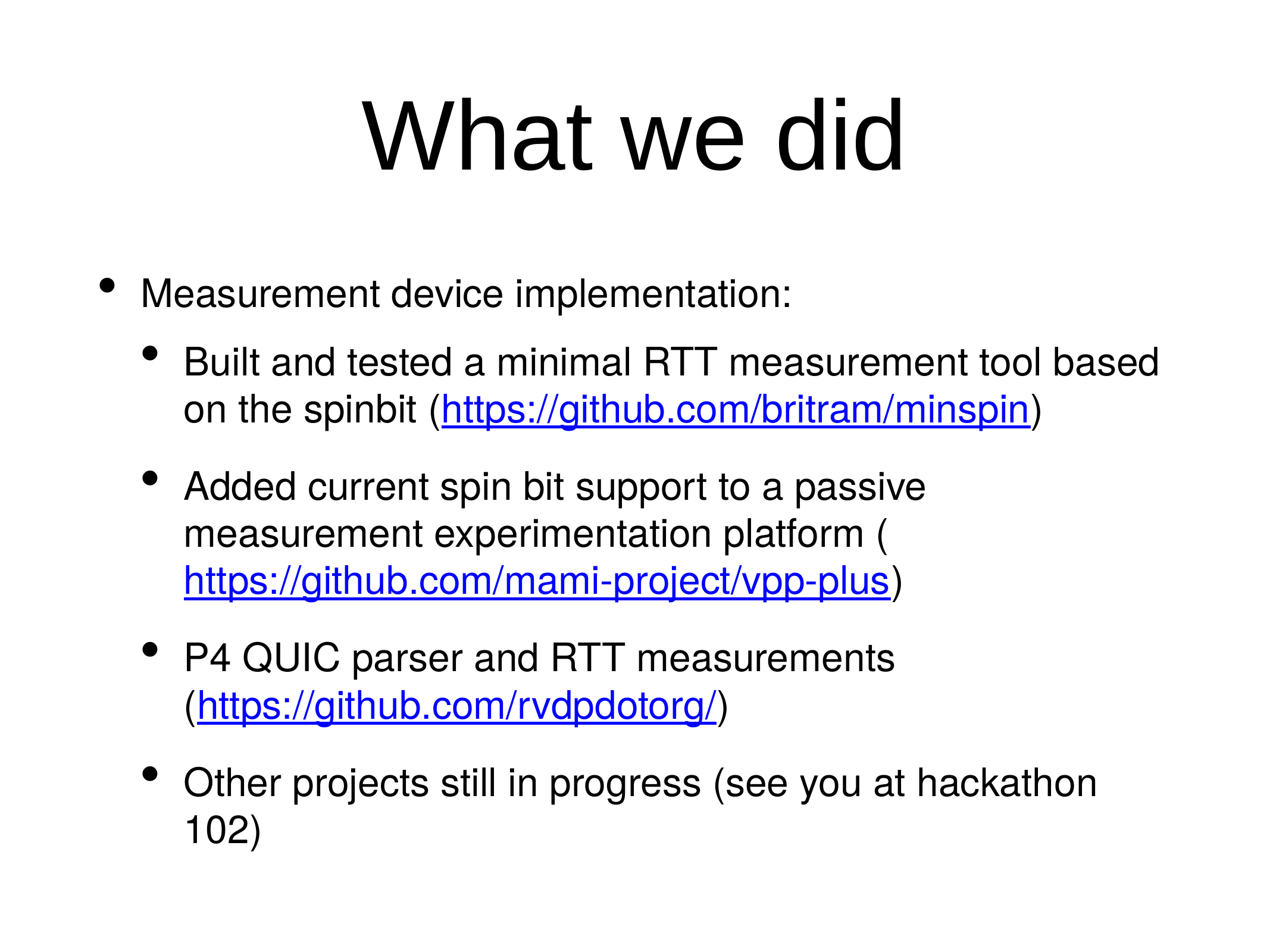

# What we did
Measurement device implementation:
Built and tested a minimal RTT measurement tool based on the spinbit (https://github.com/britram/minspin)
Added current spin bit support to a passive measurement experimentation platform (https://github.com/mami-project/vpp-plus)
P4 QUIC parser and RTT measurements
(https://github.com/rvdpdotorg/)
Other projects still in progress (see you at hackathon 102)